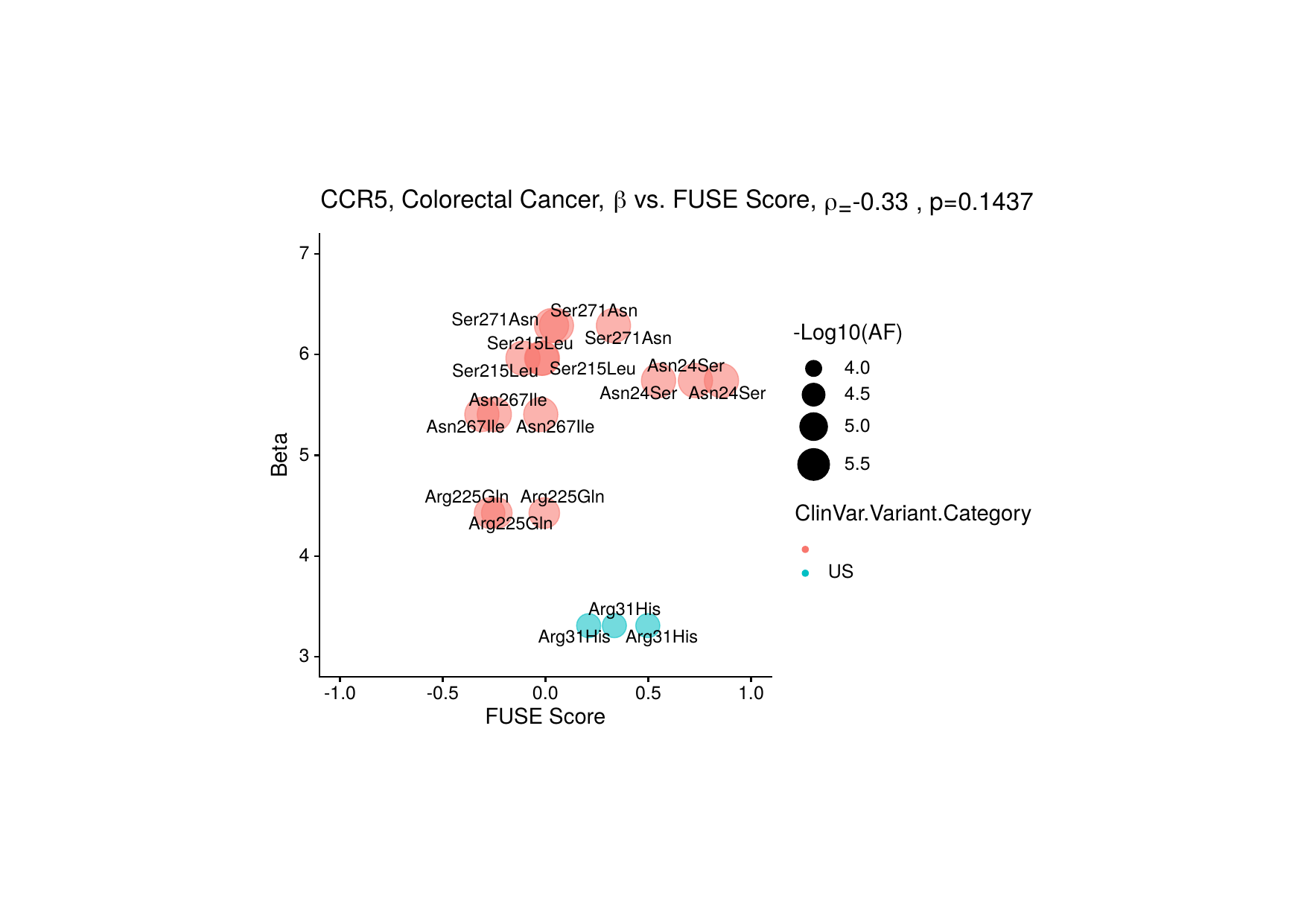

β
CCR5, Colorectal Cancer,
 vs. FUSE Score,
 , p=
0.1437
-0.33
ρ
=

7

Ser271Asn

Ser271Asn
-Log10(AF)
Ser271Asn
Ser215Leu

6

Asn24Ser

4.0
Ser215Leu

Ser215Leu

Asn24Ser
Asn24Ser
4.5
Asn267Ile

5.0
Asn267Ile
Asn267Ile
Beta

5

5.5
Arg225Gln
Arg225Gln

ClinVar.Variant.Category
Arg225Gln

4

US

Arg31His

Arg31His
Arg31His
3

-1.0
-0.5
0.0
0.5
1.0
FUSE Score